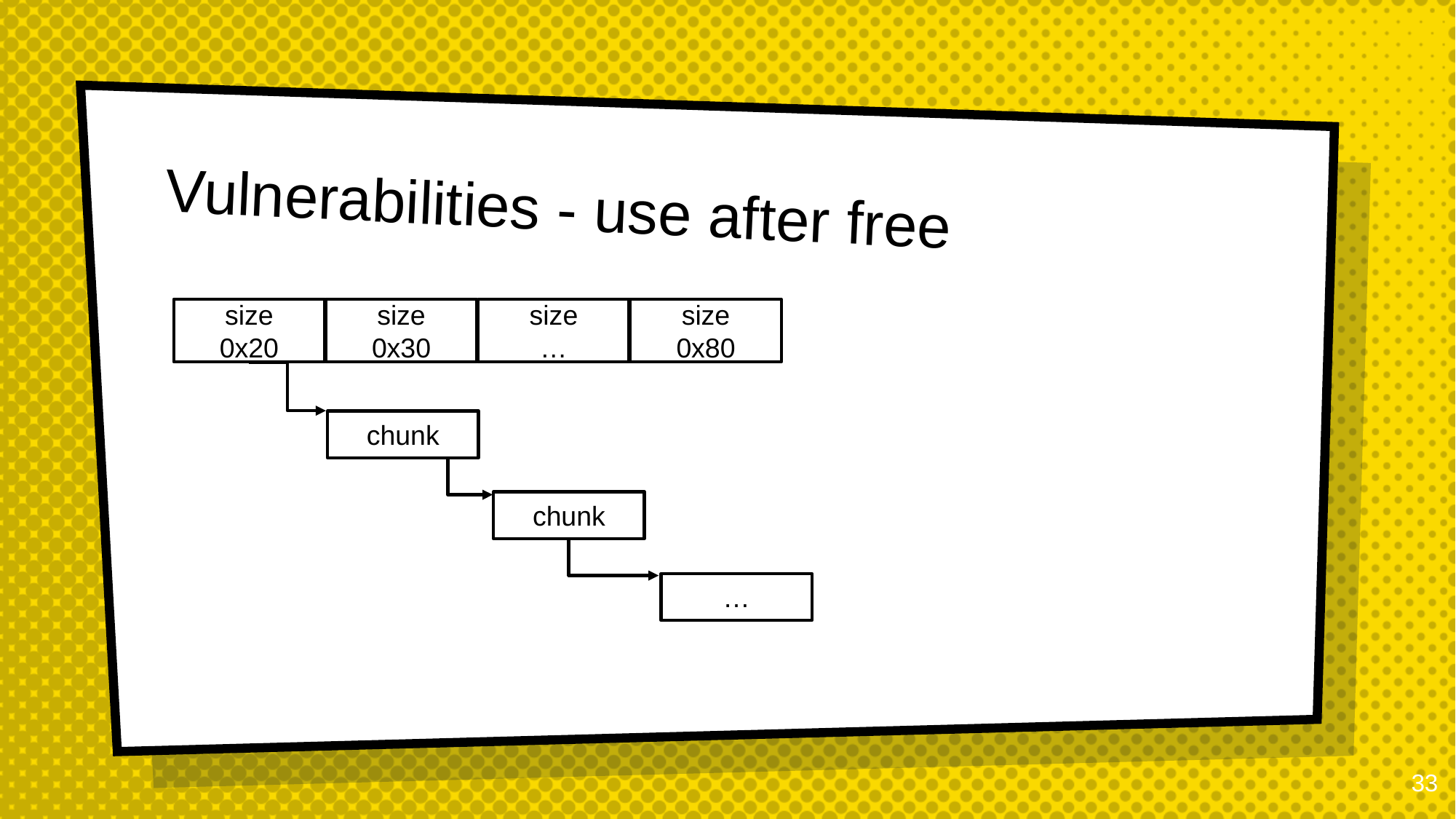

# Vulnerabilities - use after free

size
0x20
size
0x30
size
…
size
0x80
chunk
…
chunk
33